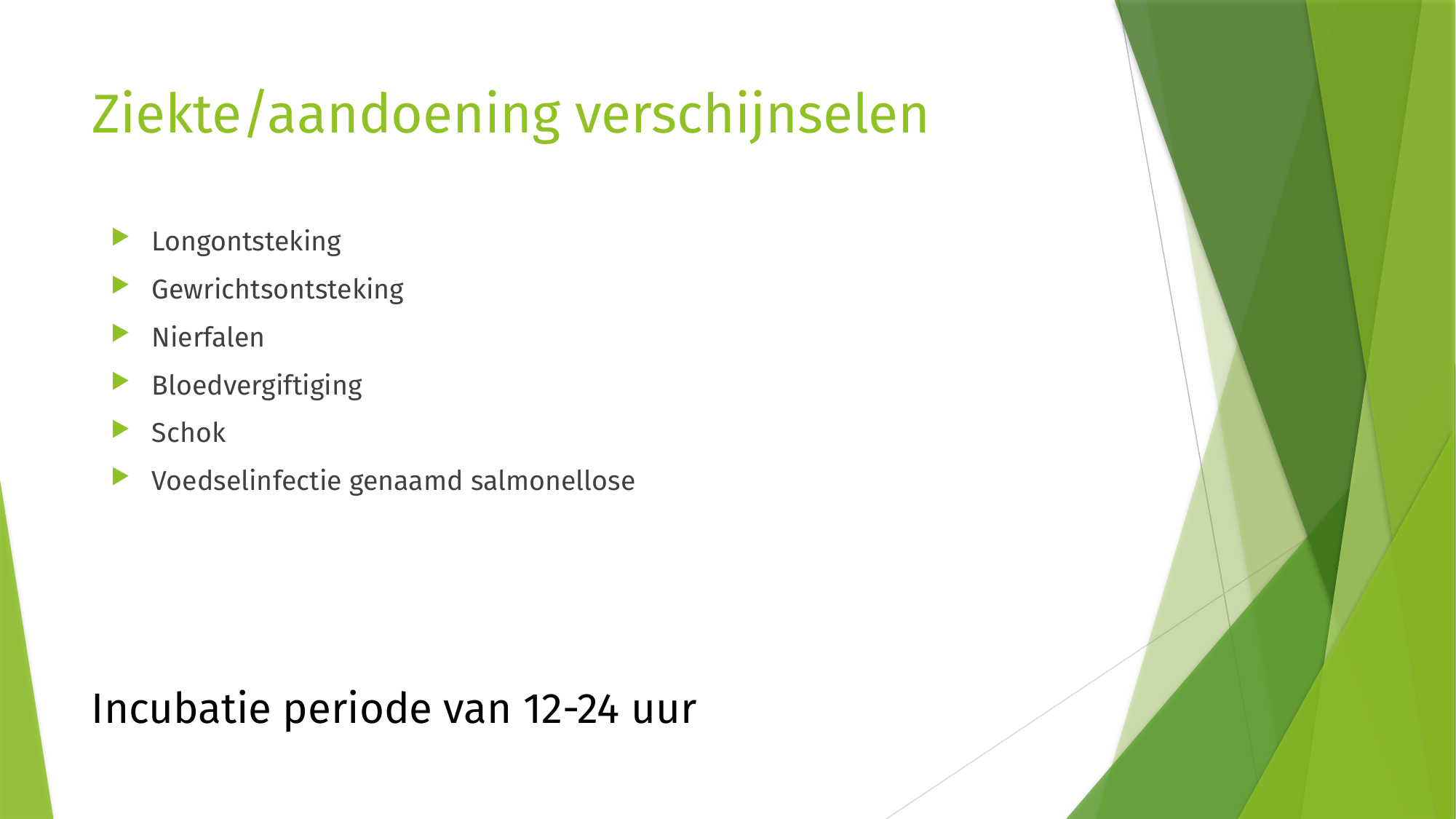

# Ziekte/aandoening verschijnselen
Longontsteking
Gewrichtsontsteking
Nierfalen
Bloedvergiftiging
Schok
Voedselinfectie genaamd salmonellose
Incubatie periode van 12-24 uur